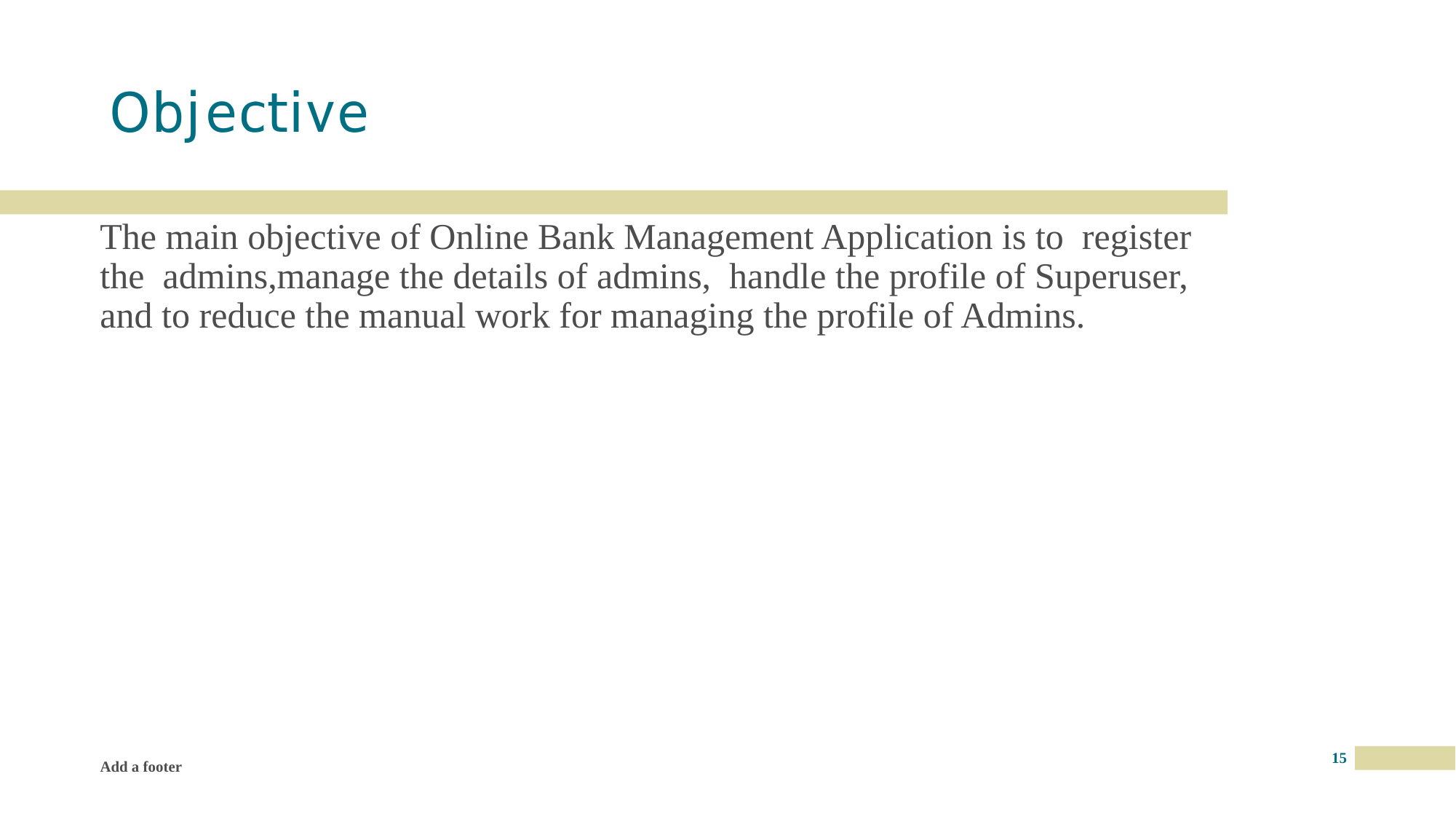

# Objective
The main objective of Online Bank Management Application is to  register the  admins,manage the details of admins,  handle the profile of Superuser, and to reduce the manual work for managing the profile of Admins.
Add a footer
15